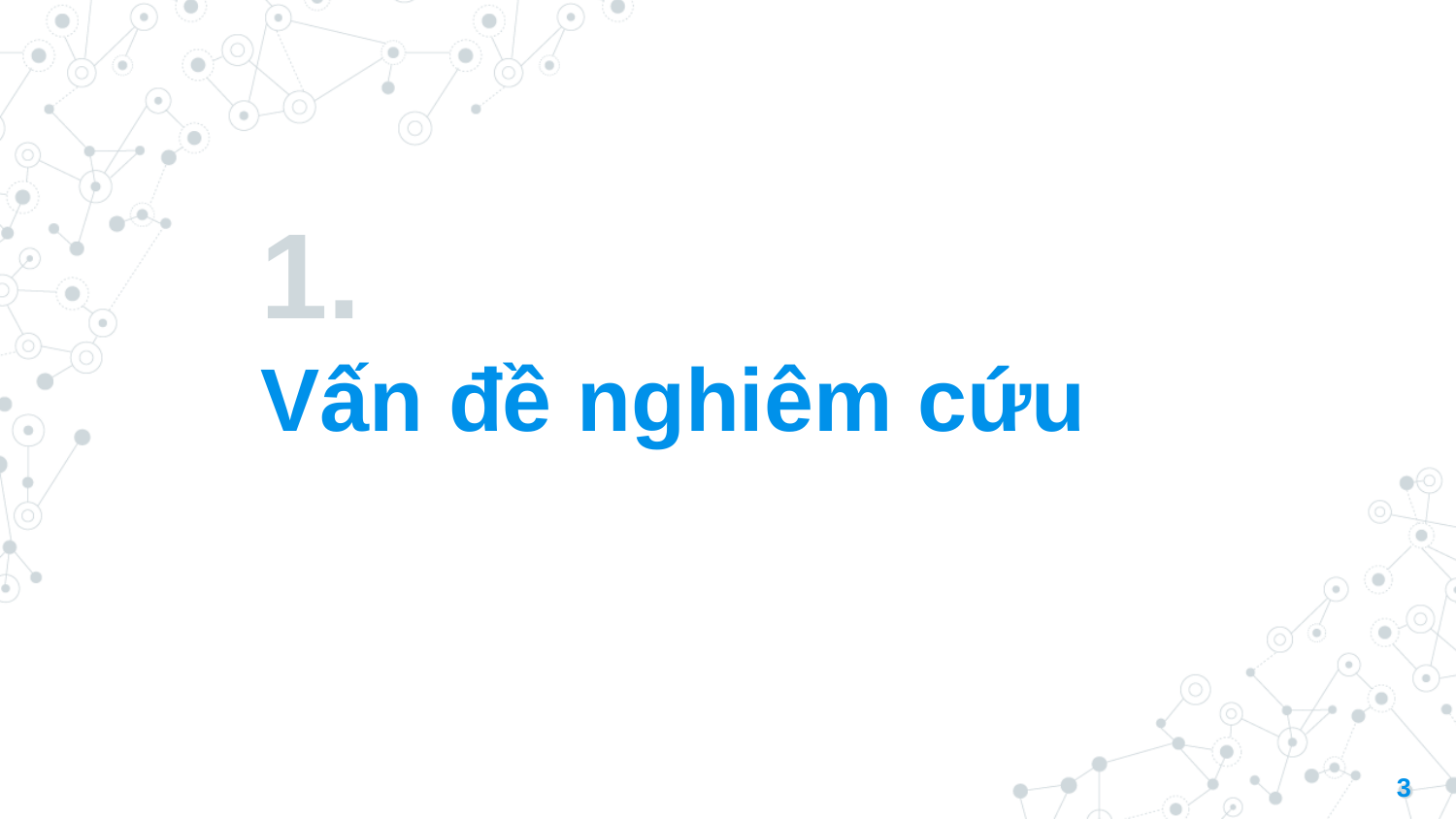

# 1.
Vấn đề nghiêm cứu

3